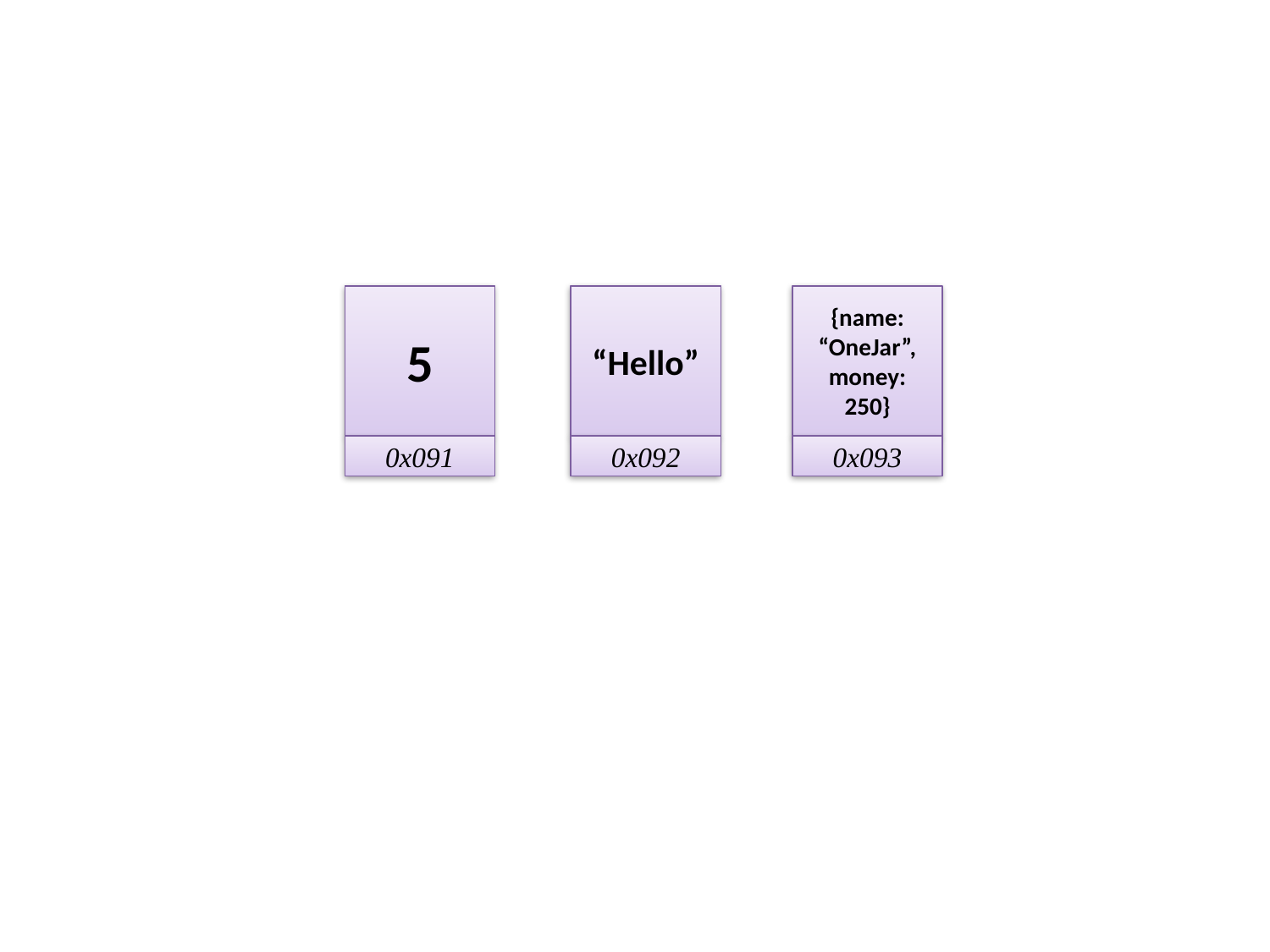

5
0x091
“Hello”
0x092
{name: “OneJar”, money: 250}
0x093